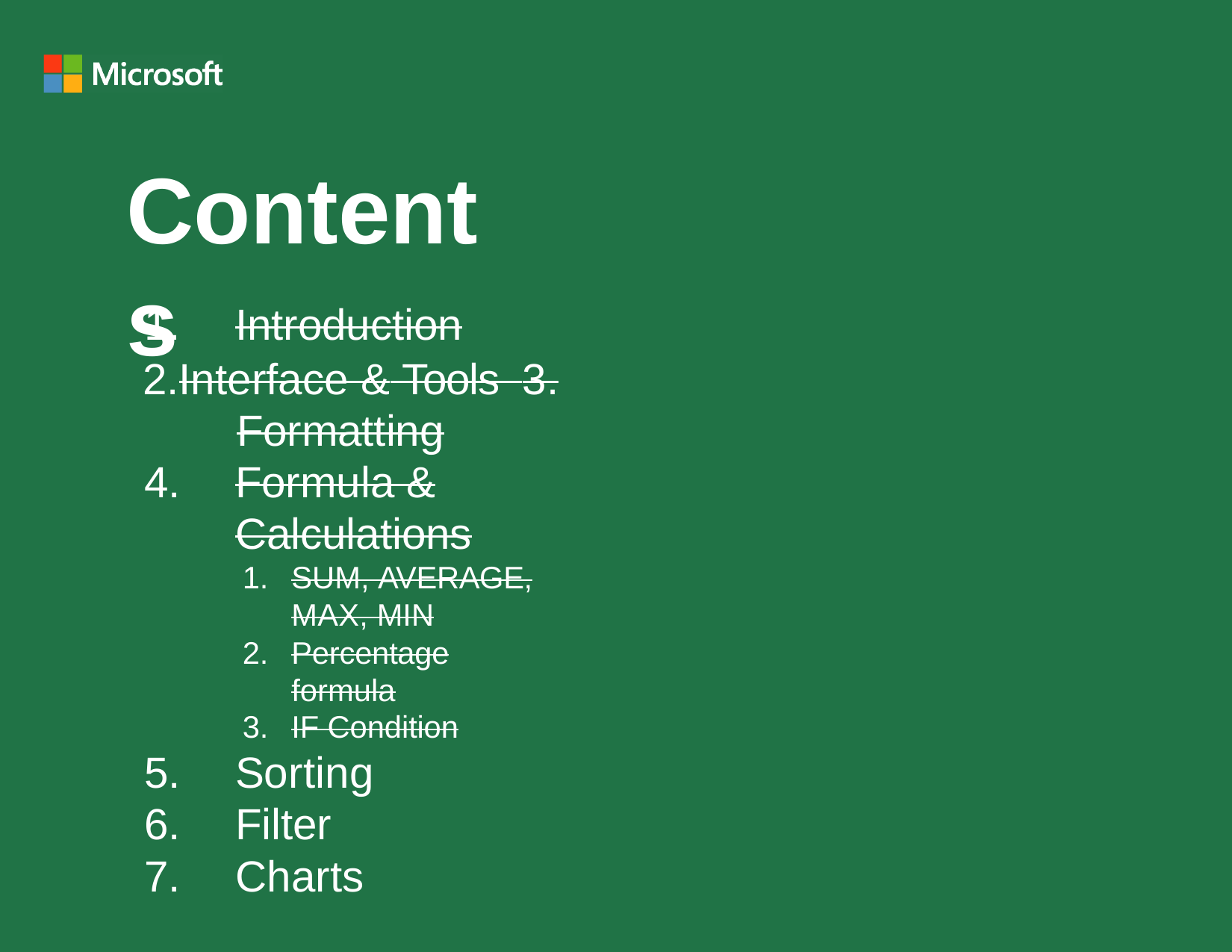

# Contents
Introduction
Interface & Tools  3.	Formatting
Formula & Calculations
SUM, AVERAGE, MAX, MIN
Percentage formula
IF Condition
Sorting
Filter
Charts